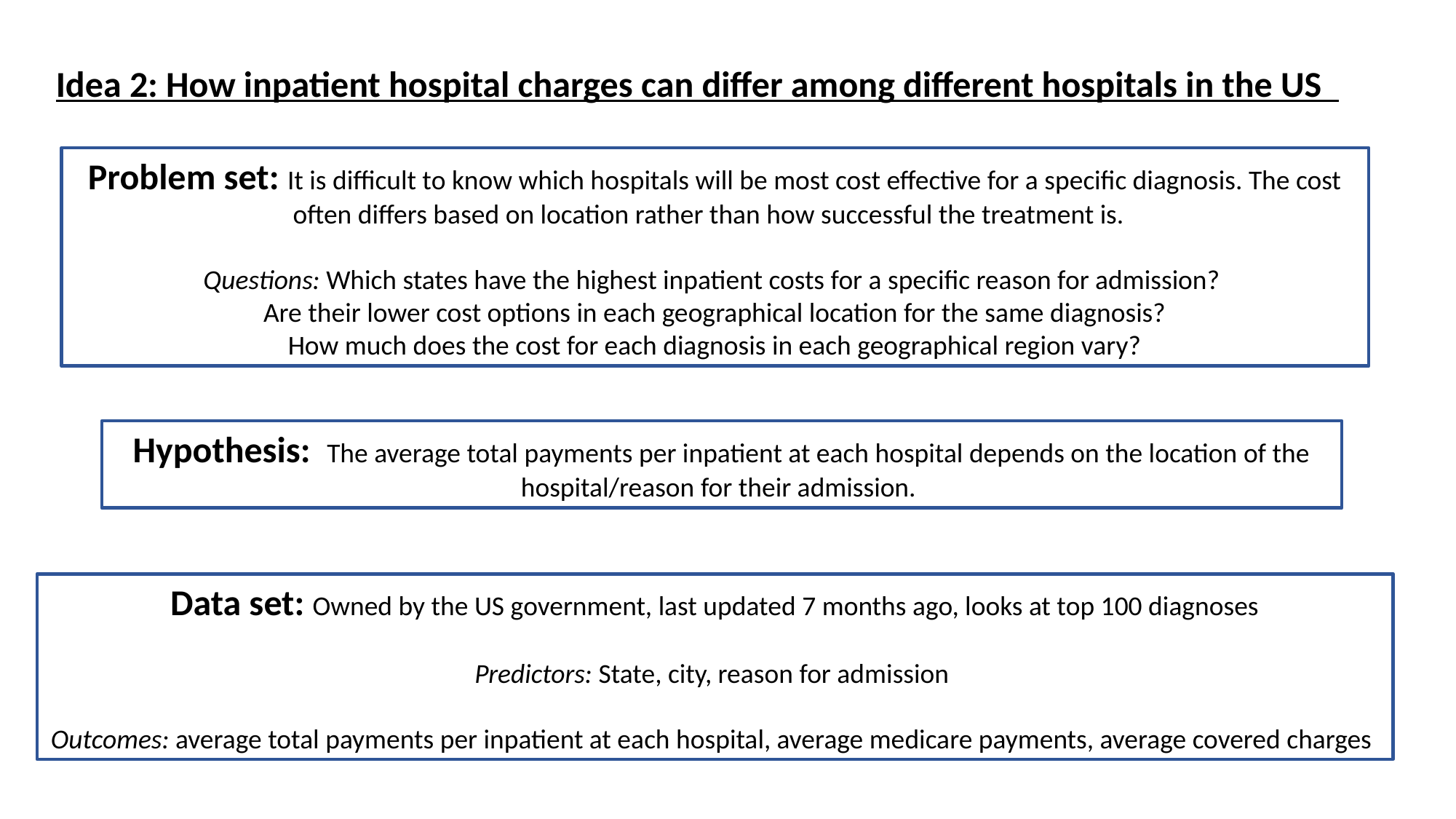

Idea 2: How inpatient hospital charges can differ among different hospitals in the US
Problem set: It is difficult to know which hospitals will be most cost effective for a specific diagnosis. The cost often differs based on location rather than how successful the treatment is.

Questions: Which states have the highest inpatient costs for a specific reason for admission?
Are their lower cost options in each geographical location for the same diagnosis?
How much does the cost for each diagnosis in each geographical region vary?
Hypothesis:  The average total payments per inpatient at each hospital depends on the location of the hospital/reason for their admission.
Data set: Owned by the US government, last updated 7 months ago, looks at top 100 diagnoses

Predictors: State, city, reason for admission

Outcomes: average total payments per inpatient at each hospital, average medicare payments, average covered charges